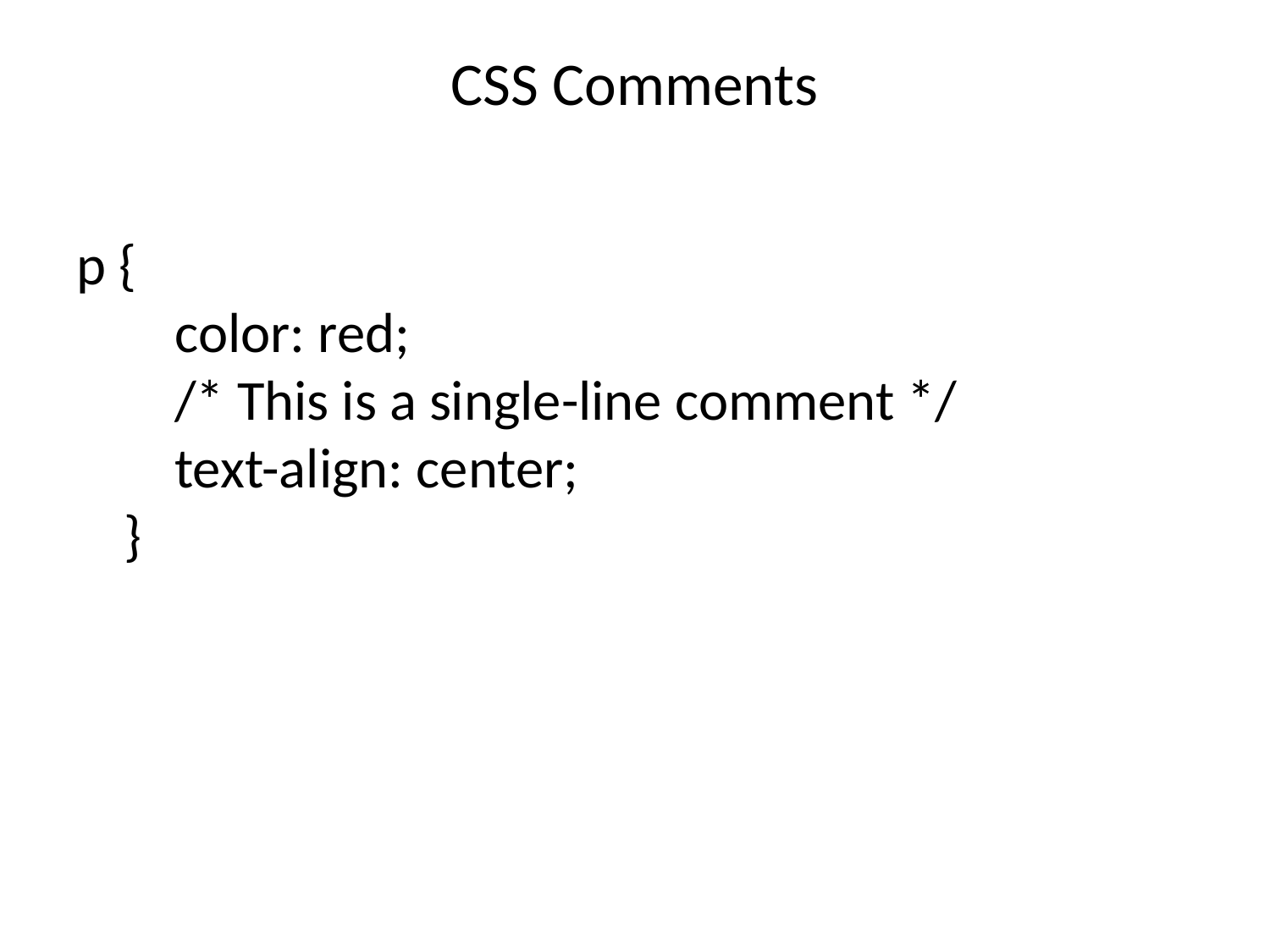

# CSS Comments
p {
    color: red;
    /* This is a single-line comment */
    text-align: center;
}